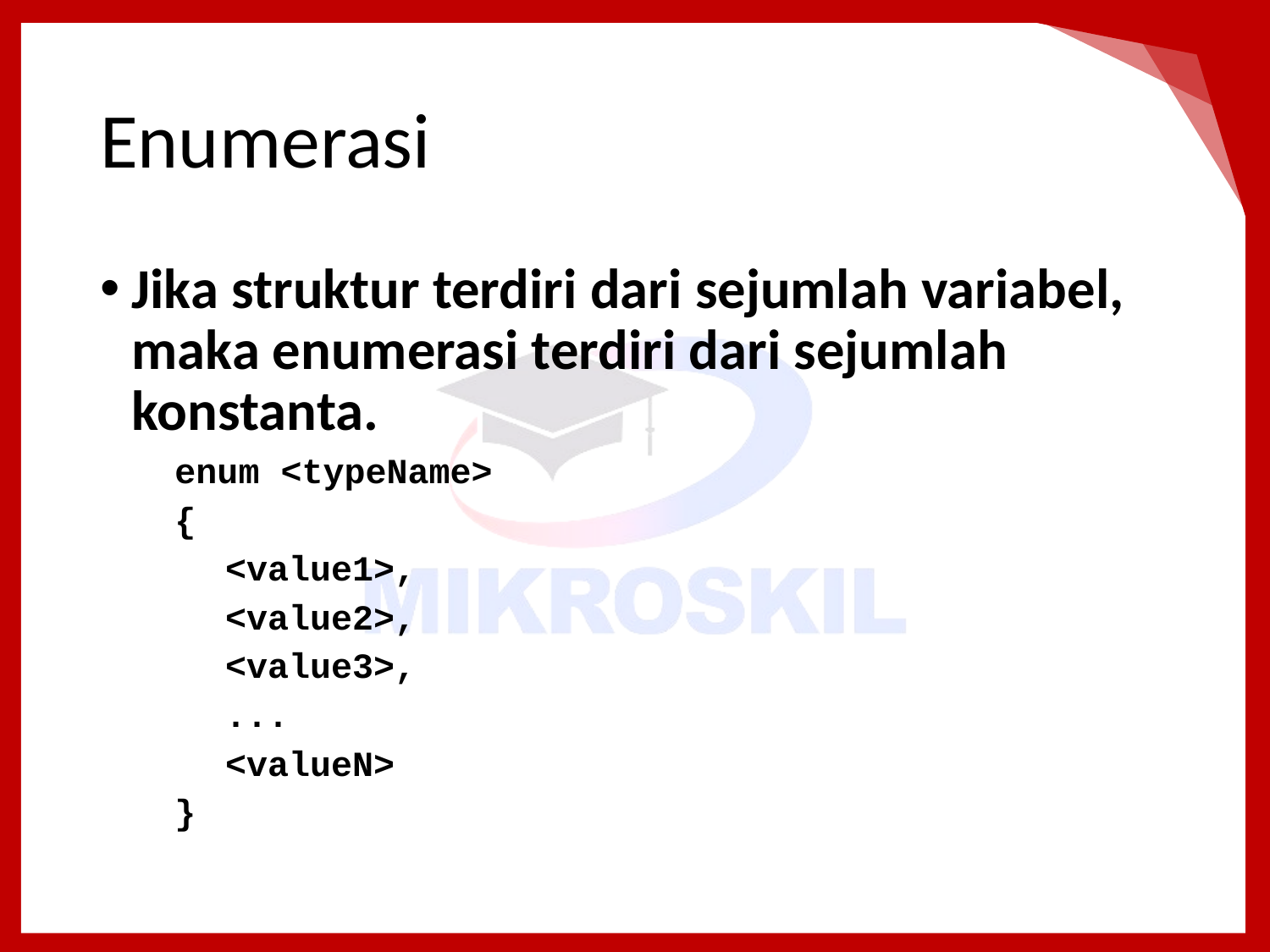

# Enumerasi
Jika struktur terdiri dari sejumlah variabel, maka enumerasi terdiri dari sejumlah konstanta.
enum <typeName>
{
<value1>,
<value2>,
<value3>,
...
<valueN>
}